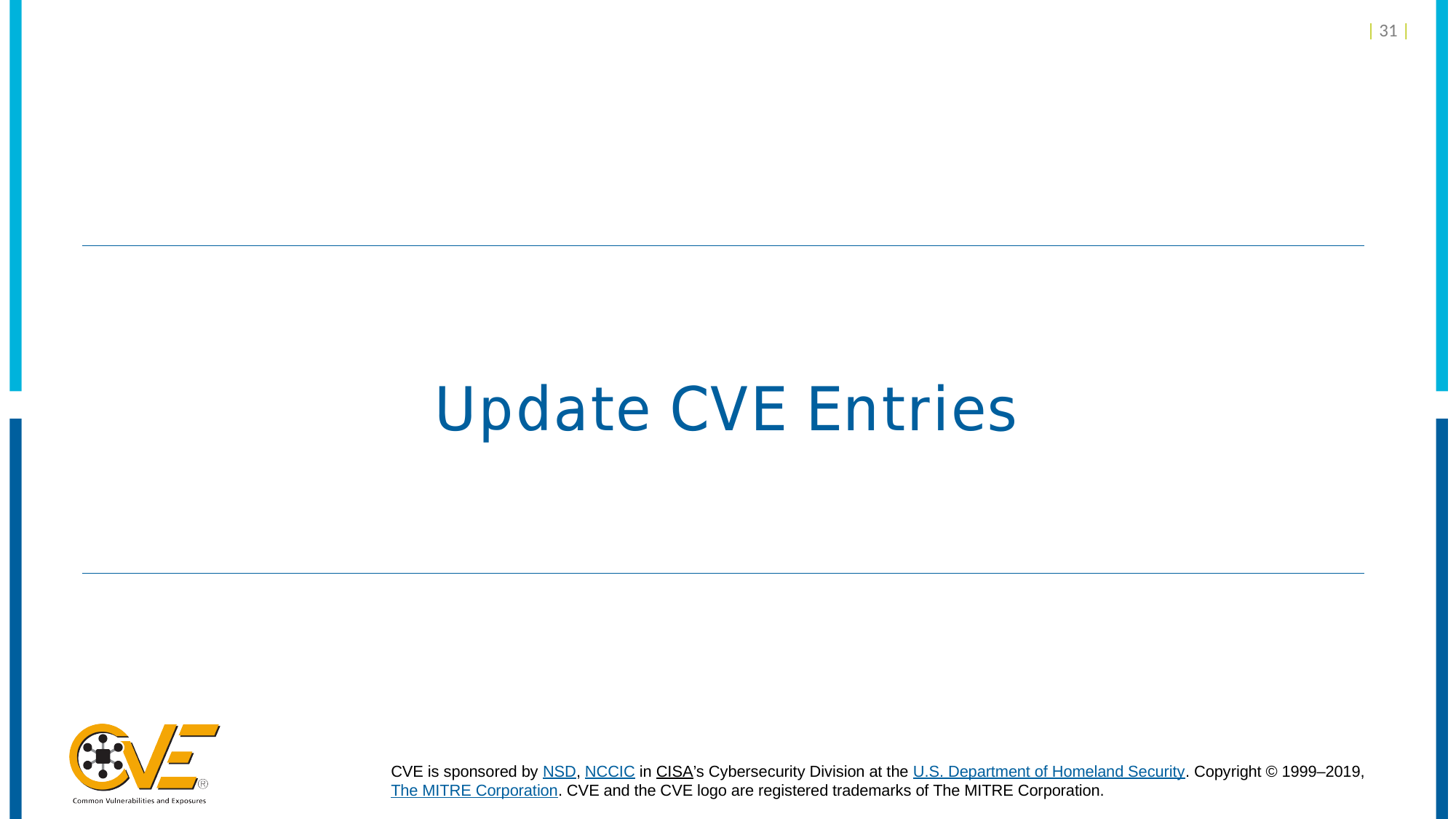

| 31 |
# Update CVE Entries